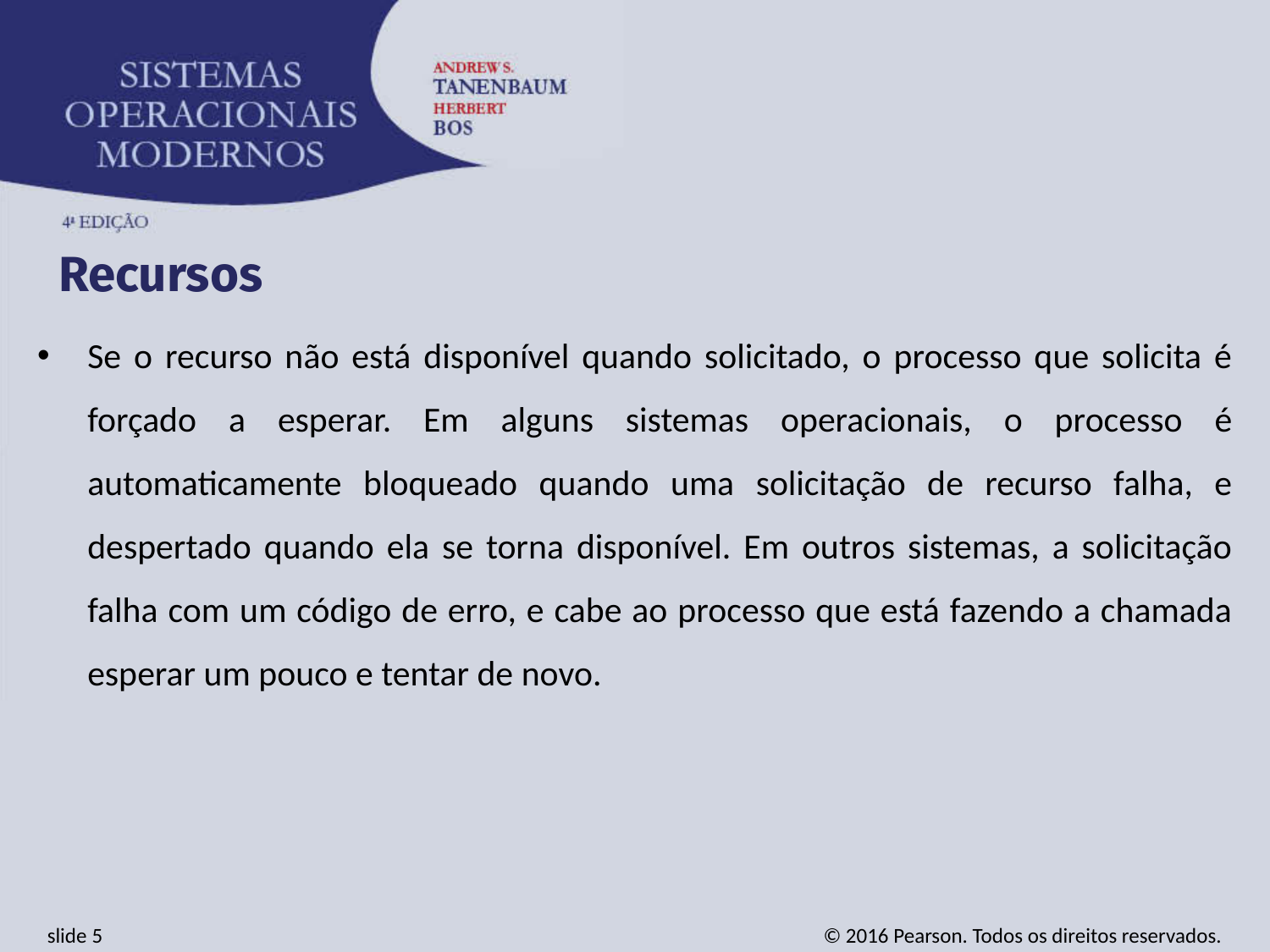

Recursos
Se o recurso não está disponível quando solicitado, o processo que solicita é forçado a esperar. Em alguns sistemas operacionais, o processo é automaticamente bloqueado quando uma solicitação de recurso falha, e despertado quando ela se torna disponível. Em outros sistemas, a solicitação falha com um código de erro, e cabe ao processo que está fazendo a chamada esperar um pouco e tentar de novo.